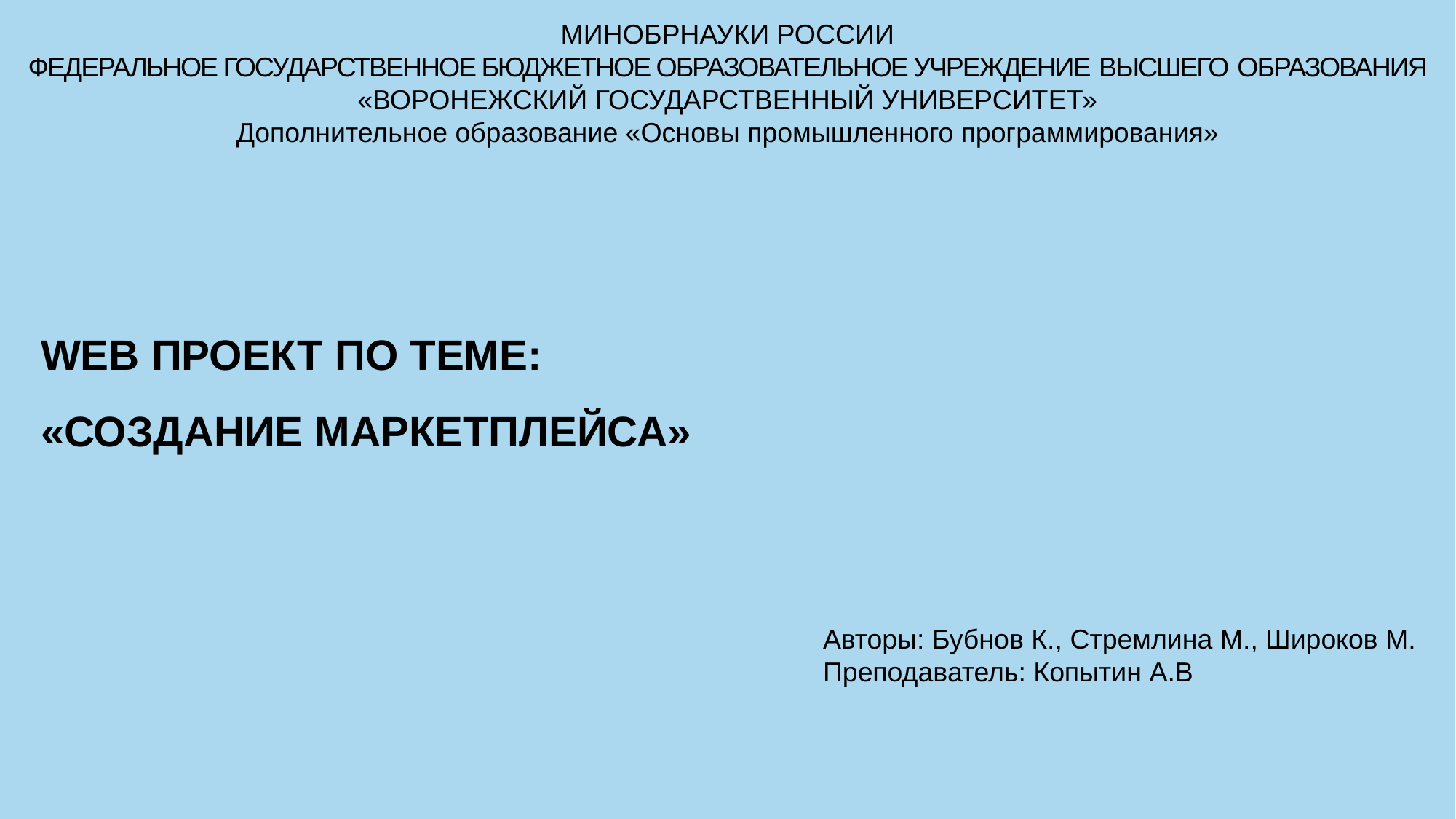

МИНОБРНАУКИ РОССИИ
ФЕДЕРАЛЬНОЕ ГОСУДАРСТВЕННОЕ БЮДЖЕТНОЕ ОБРАЗОВАТЕЛЬНОЕ УЧРЕЖДЕНИЕ ВЫСШЕГО ОБРАЗОВАНИЯ
«ВОРОНЕЖСКИЙ ГОСУДАРСТВЕННЫЙ УНИВЕРСИТЕТ»
Дополнительное образование «Основы промышленного программирования»

WEB ПРОЕКТ ПО ТЕМЕ: «СОЗДАНИЕ МАРКЕТПЛЕЙСА»

Авторы: Бубнов К., Стремлина М., Широков М.
Преподаватель: Копытин А.В